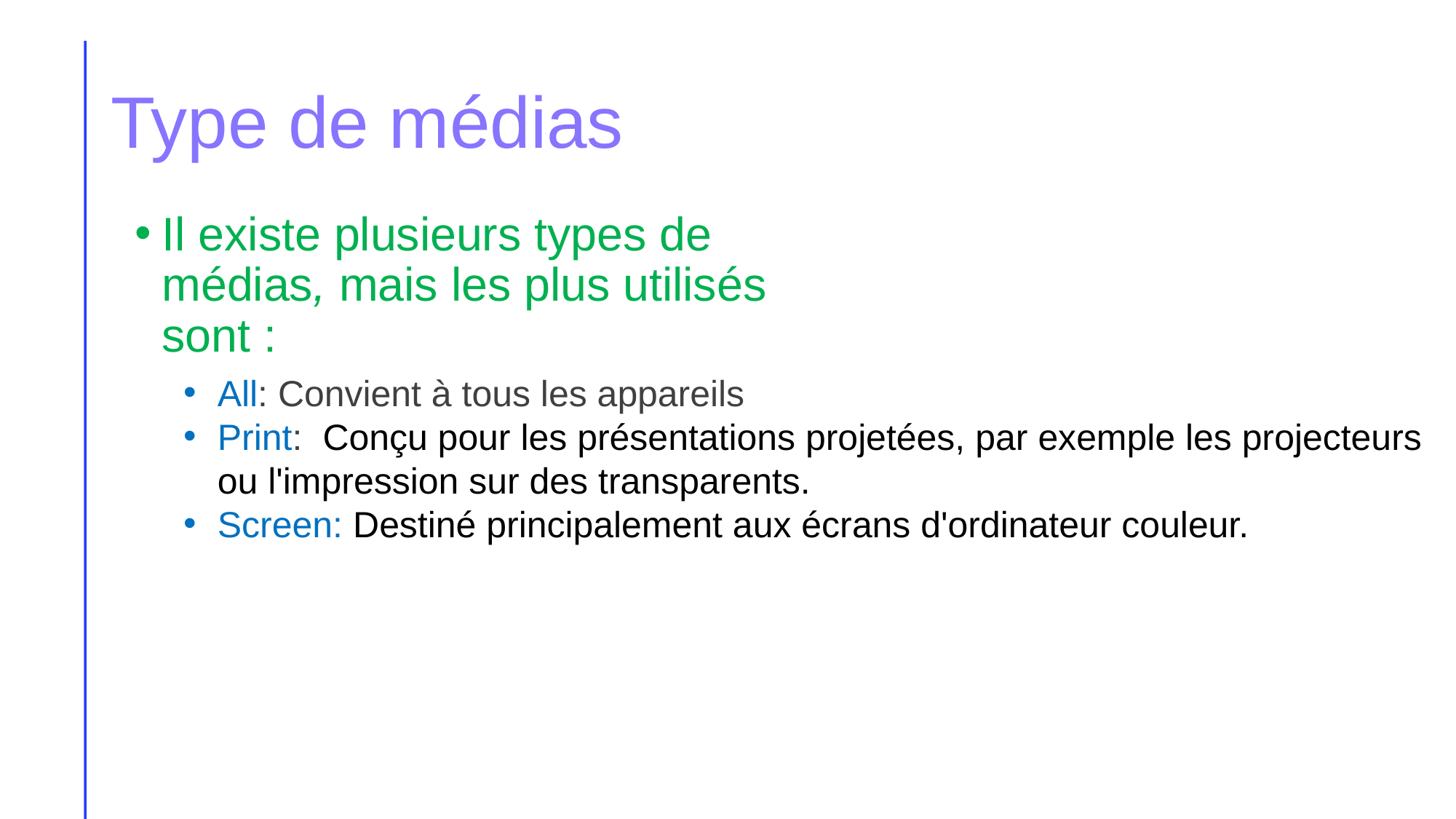

# Type de médias
Il existe plusieurs types de médias, mais les plus utilisés sont :
All: Convient à tous les appareils
Print:  Conçu pour les présentations projetées, par exemple les projecteurs ou l'impression sur des transparents.
Screen: Destiné principalement aux écrans d'ordinateur couleur.